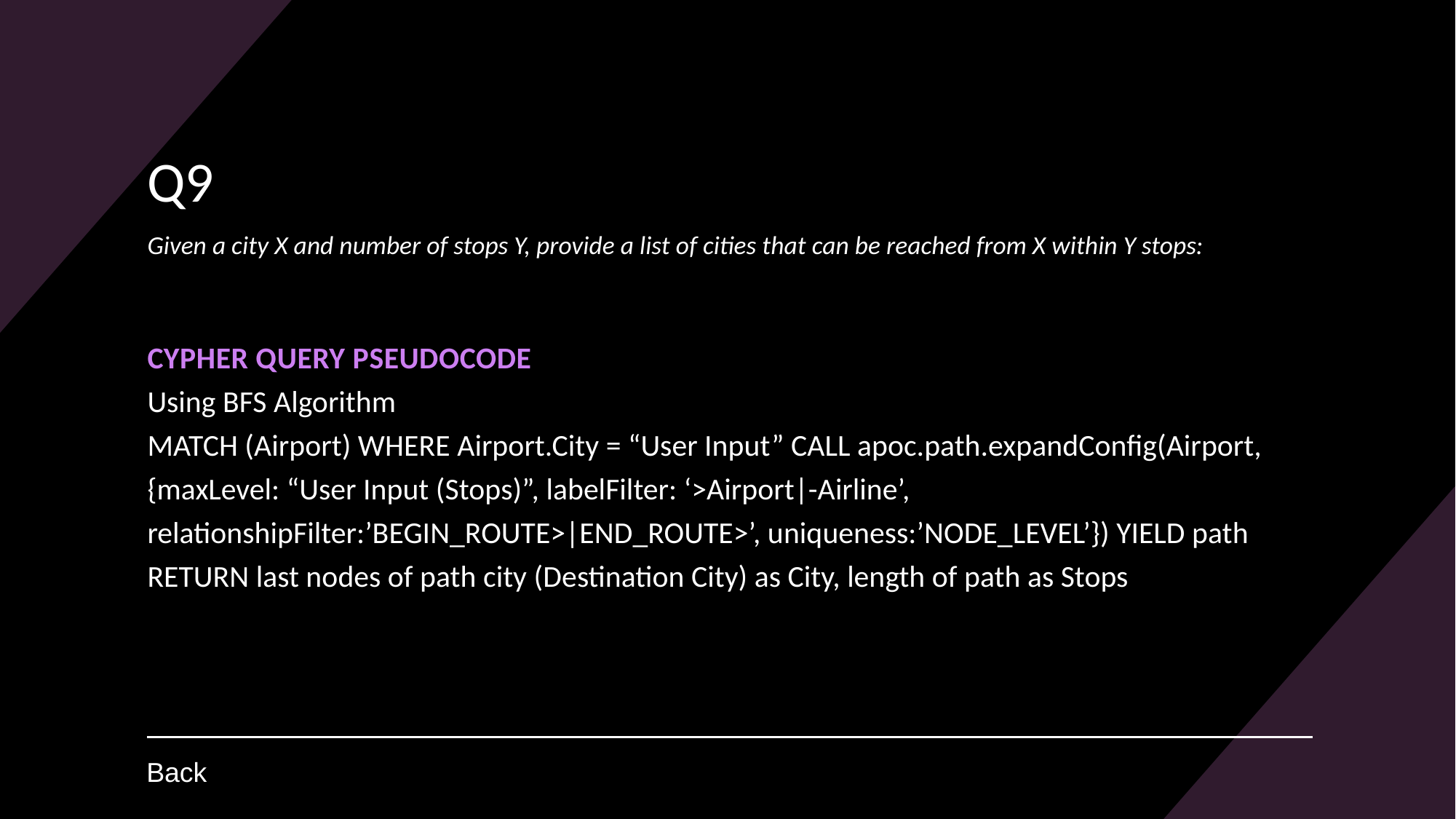

# Q9 Given a city X and number of stops Y, provide a list of cities that can be reached from X within Y stops:
Cypher Query Pseudocode
Using BFS Algorithm
MATCH (Airport) WHERE Airport.City = “User Input” CALL apoc.path.expandConfig(Airport, {maxLevel: “User Input (Stops)”, labelFilter: ‘>Airport|-Airline’, relationshipFilter:’BEGIN_ROUTE>|END_ROUTE>’, uniqueness:’NODE_LEVEL’}) YIELD path RETURN last nodes of path city (Destination City) as City, length of path as Stops

Back